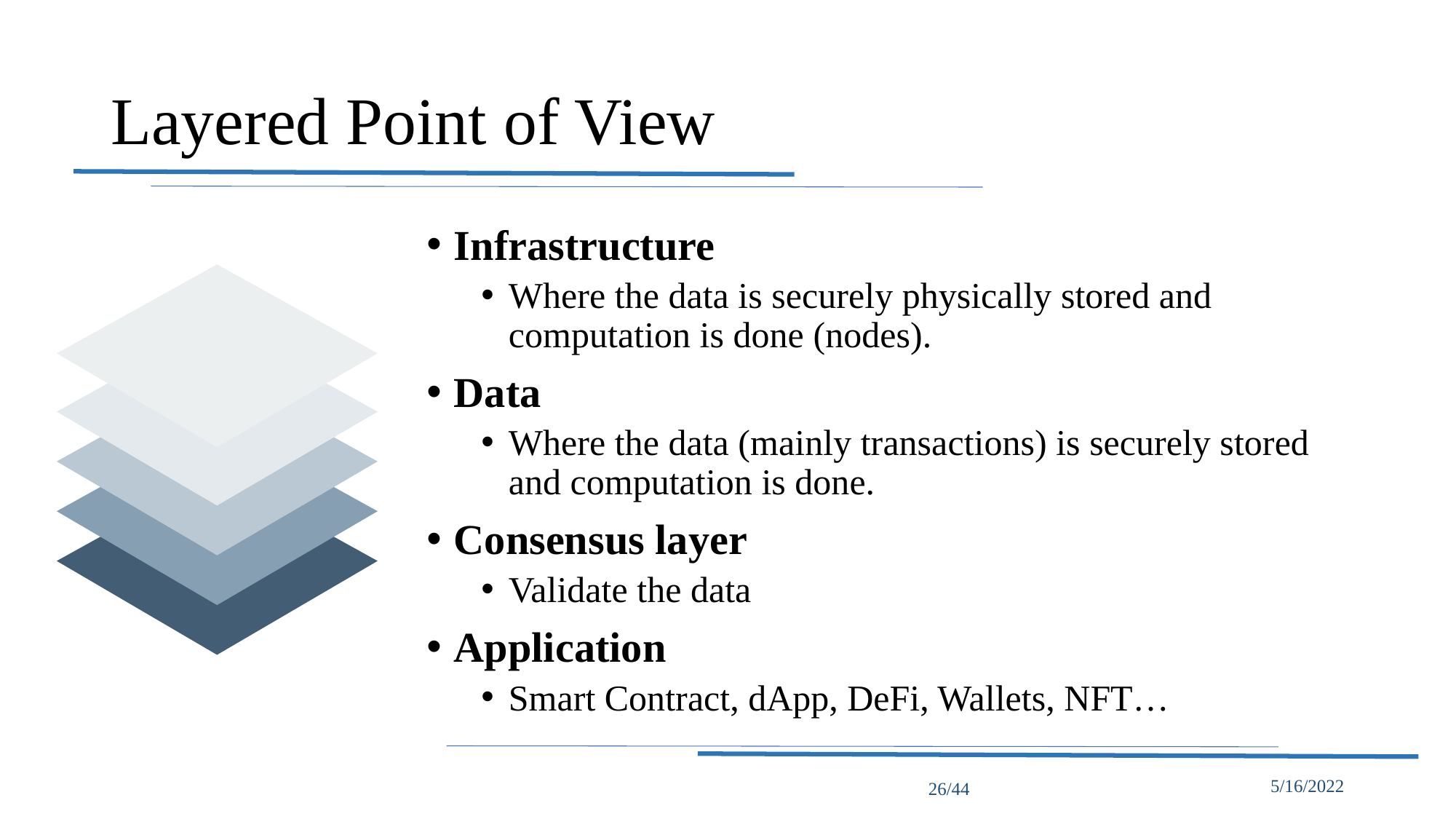

# Layered Point of View
Infrastructure
Where the data is securely physically stored and computation is done (nodes).
Data
Where the data (mainly transactions) is securely stored and computation is done.
Consensus layer
Validate the data
Application
Smart Contract, dApp, DeFi, Wallets, NFT…

26/44
5/16/2022